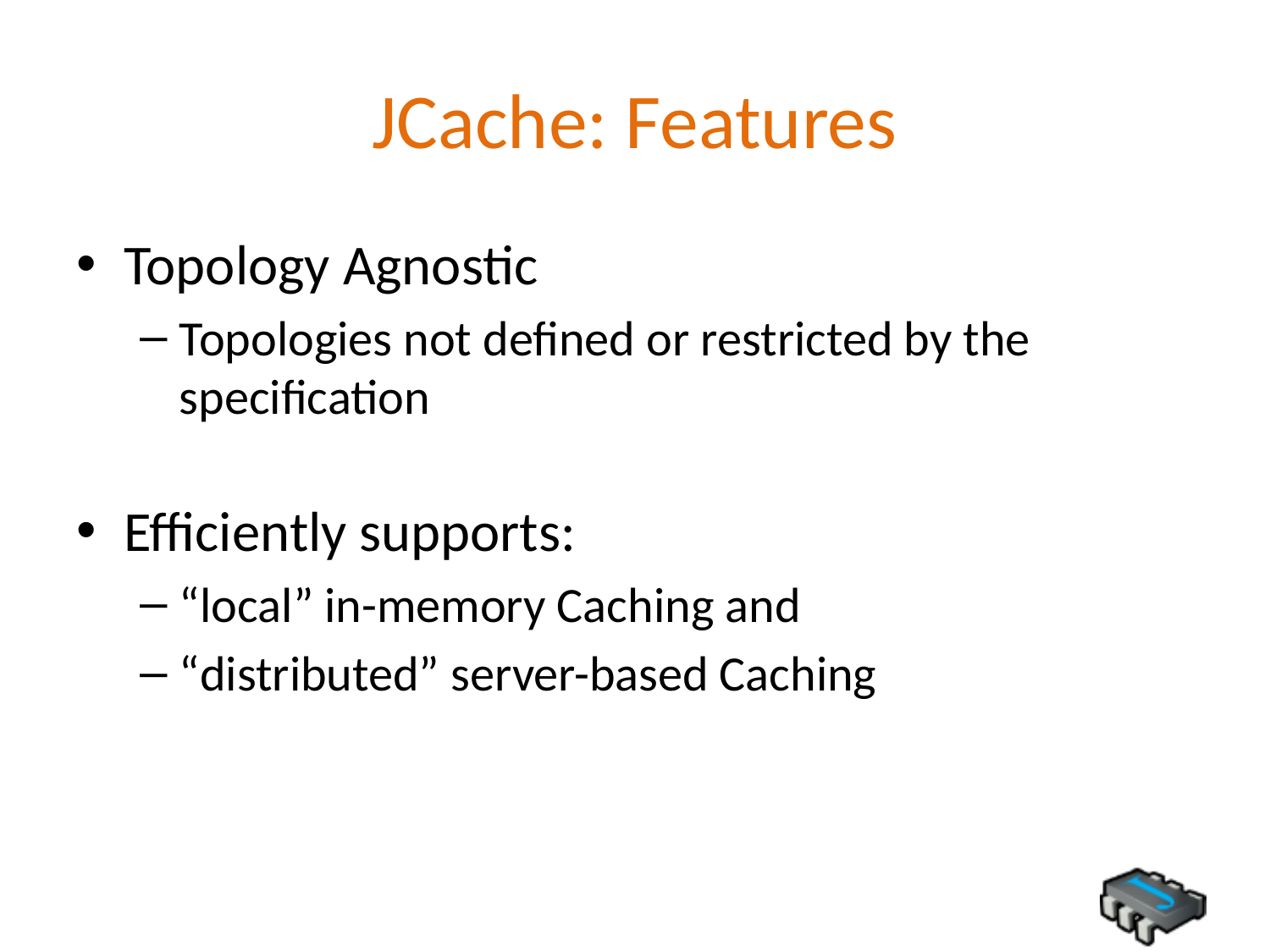

# JCache: Features
Topology Agnostic
Topologies not defined or restricted by the specification
Efficiently supports:
“local” in-memory Caching and
“distributed” server-based Caching